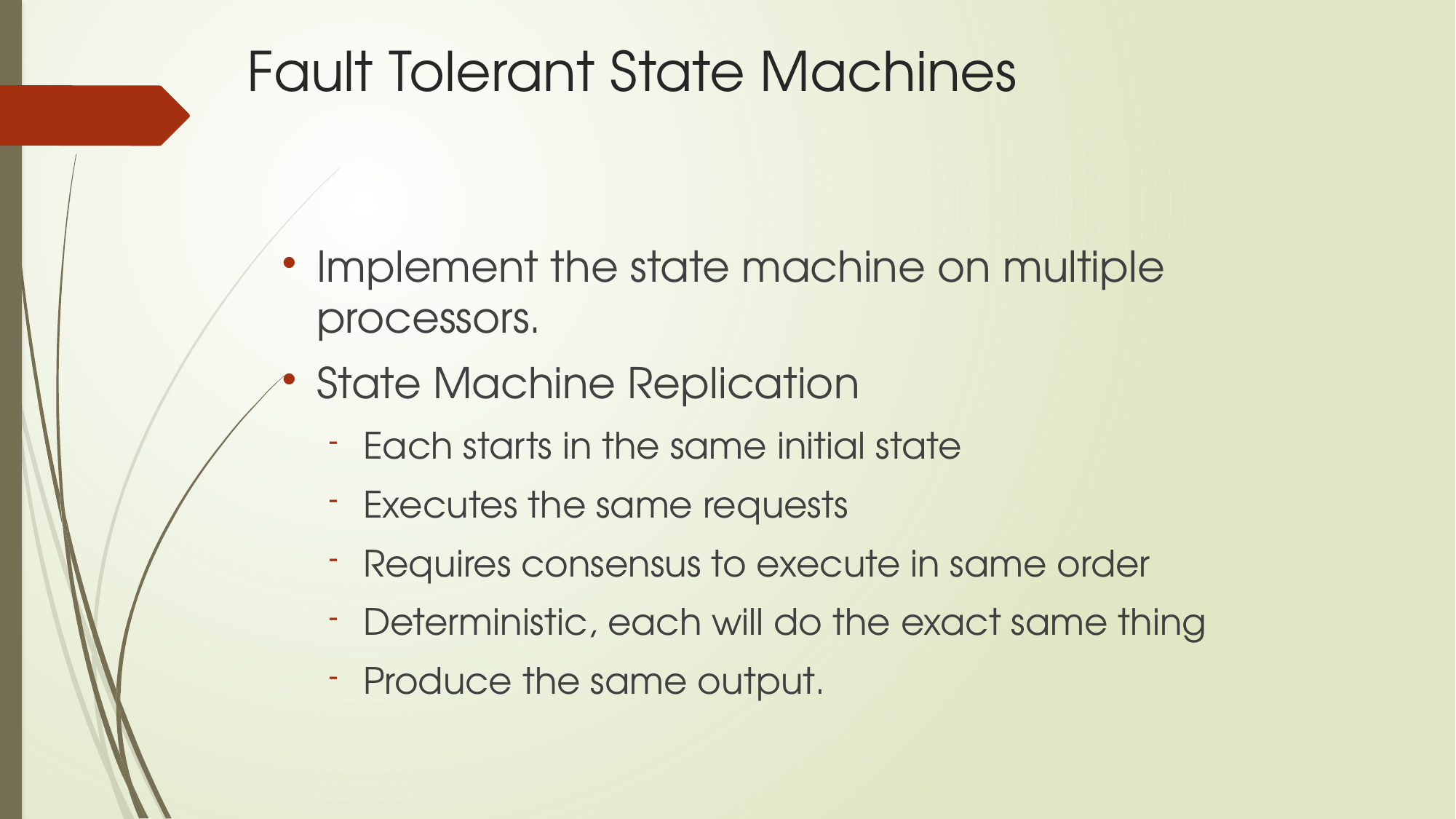

# Fault Tolerant State Machines
Implement the state machine on multiple processors.
State Machine Replication
Each starts in the same initial state
Executes the same requests
Requires consensus to execute in same order
Deterministic, each will do the exact same thing
Produce the same output.